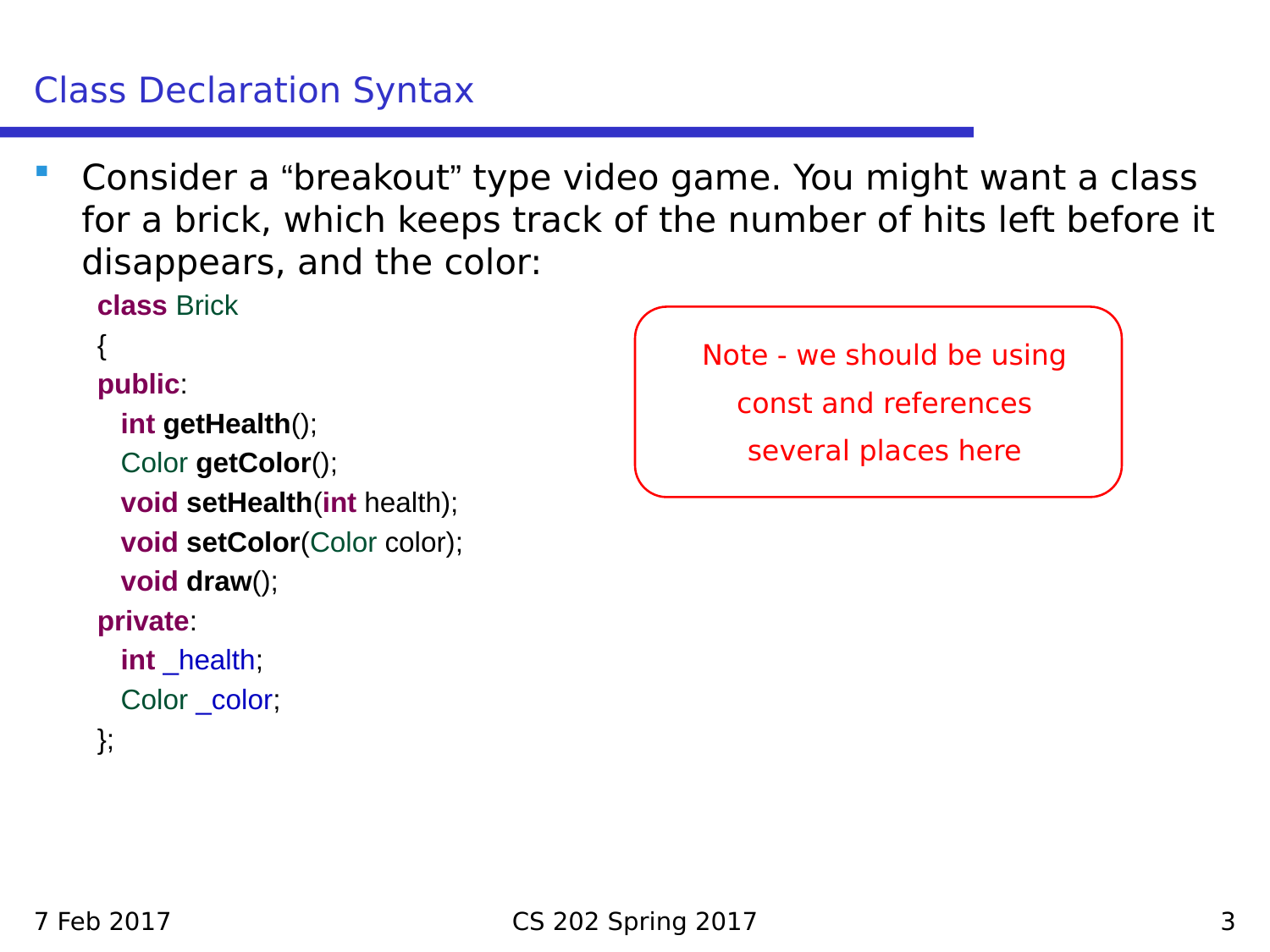

# Class Declaration Syntax
Consider a “breakout” type video game. You might want a class for a brick, which keeps track of the number of hits left before it disappears, and the color:
class Brick
{
public:
   int getHealth();
   Color getColor();
   void setHealth(int health);
   void setColor(Color color);
   void draw();
private:
   int _health;
   Color _color;
};

Note - we should be using
const and references
several places here
7 Feb 2017
CS 202 Spring 2017
3